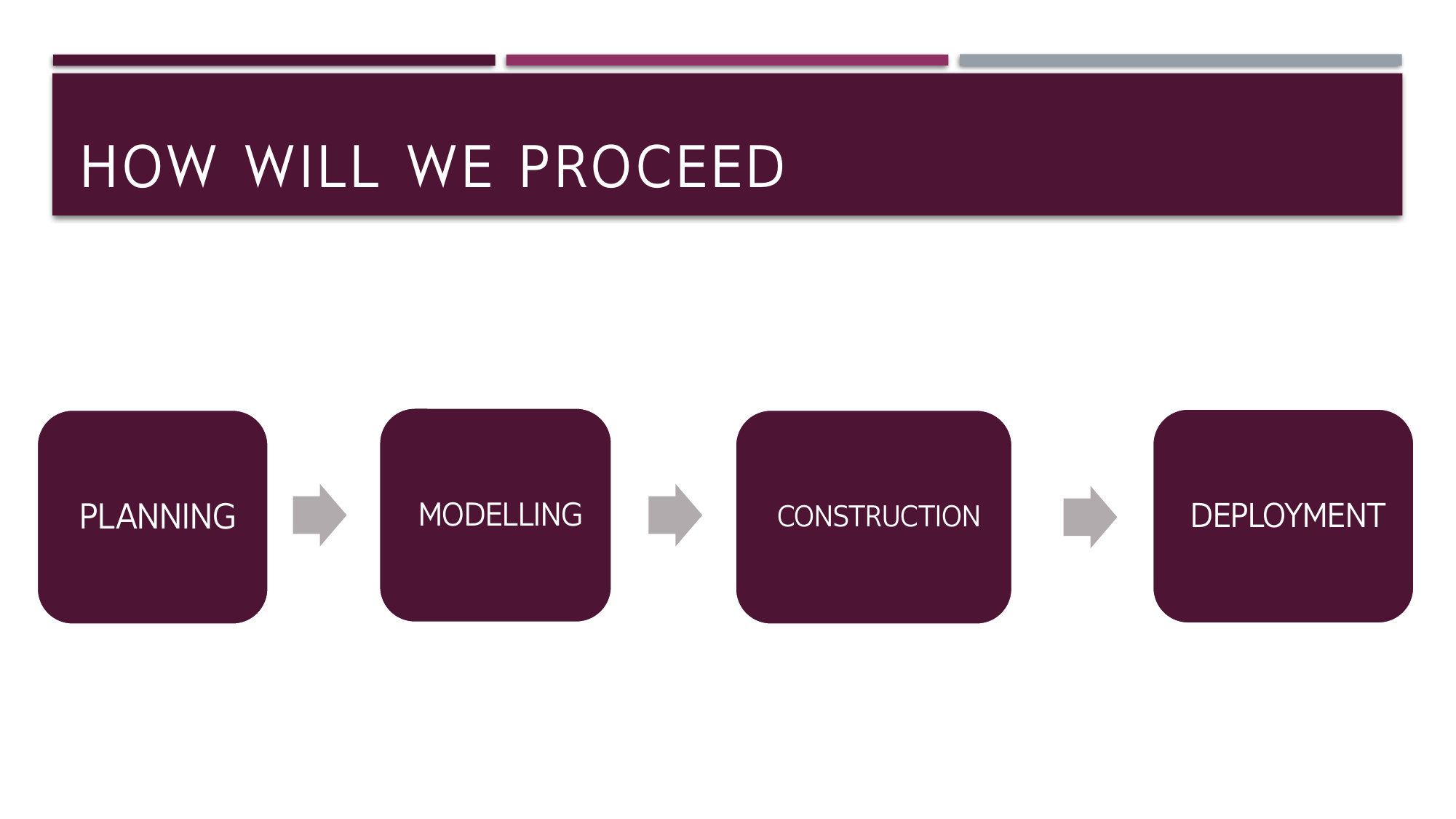

# How will we proceed
MODELLING
DEPLOYMENT
PLANNING
CONSTRUCTION